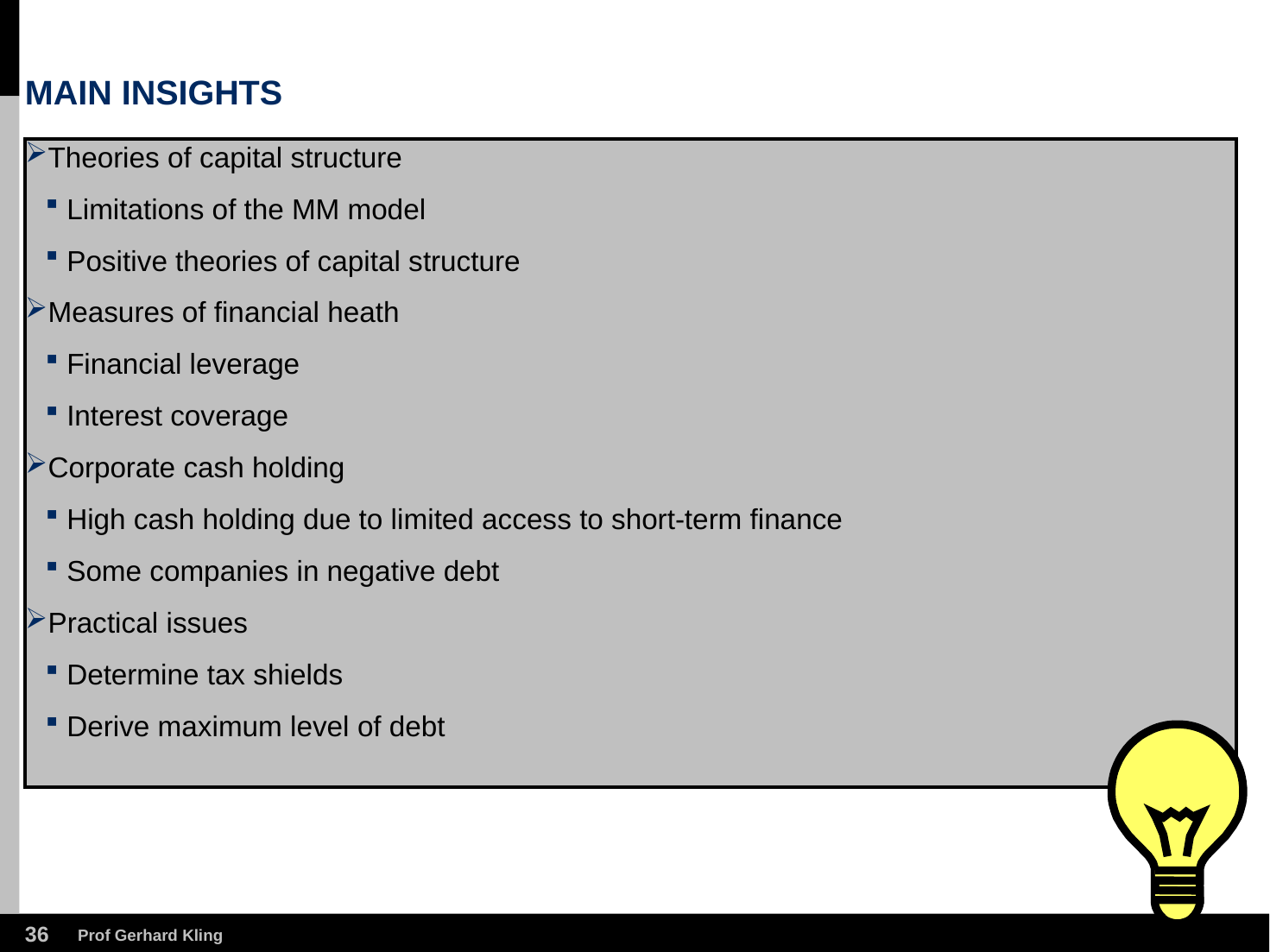

# MAIN INSIGHTS
Theories of capital structure
Limitations of the MM model
Positive theories of capital structure
Measures of financial heath
Financial leverage
Interest coverage
Corporate cash holding
High cash holding due to limited access to short-term finance
Some companies in negative debt
Practical issues
Determine tax shields
Derive maximum level of debt

36
Prof Gerhard Kling